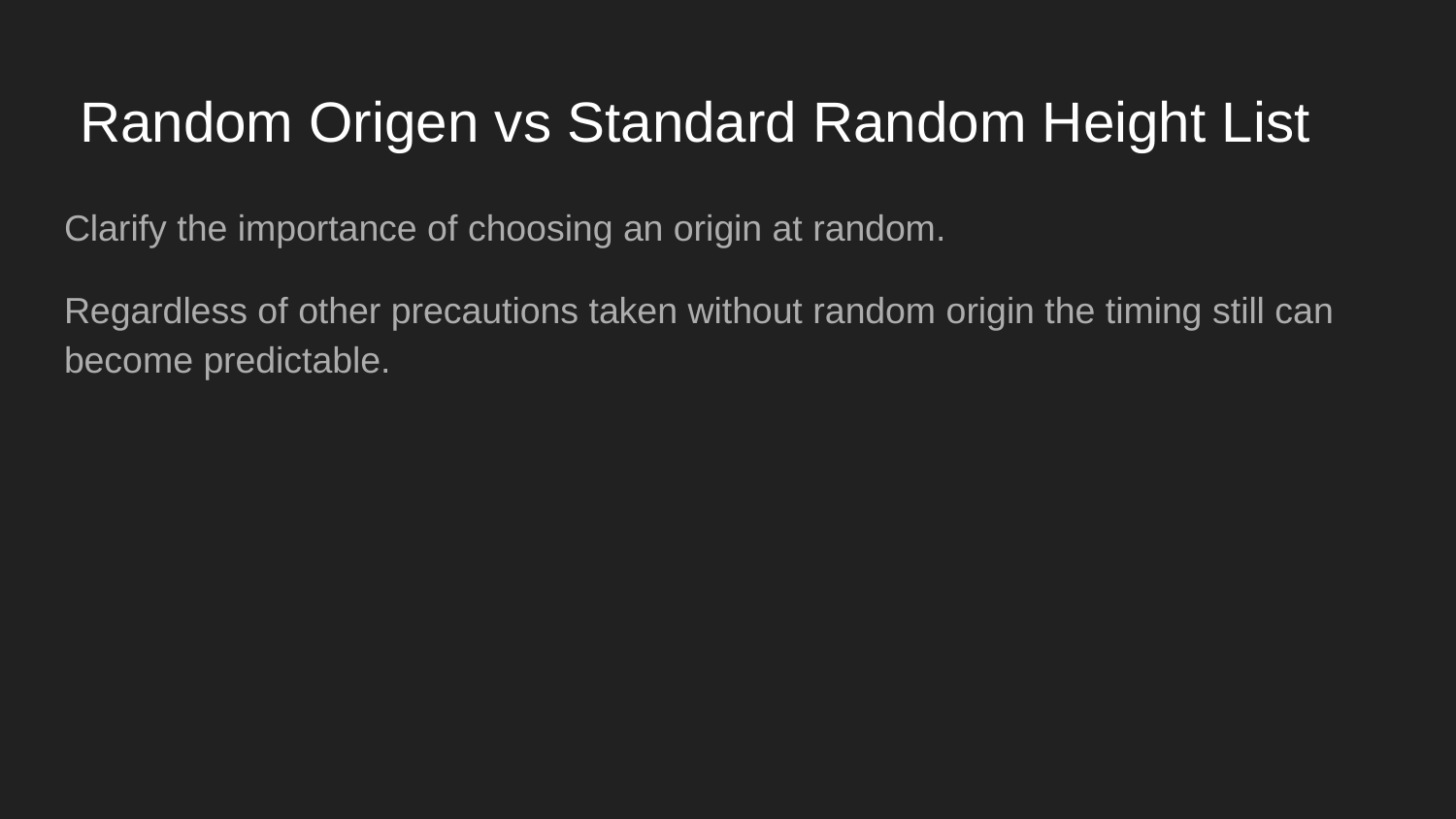

# Random Origen vs Standard Random Height List
Clarify the importance of choosing an origin at random.
Regardless of other precautions taken without random origin the timing still can become predictable.